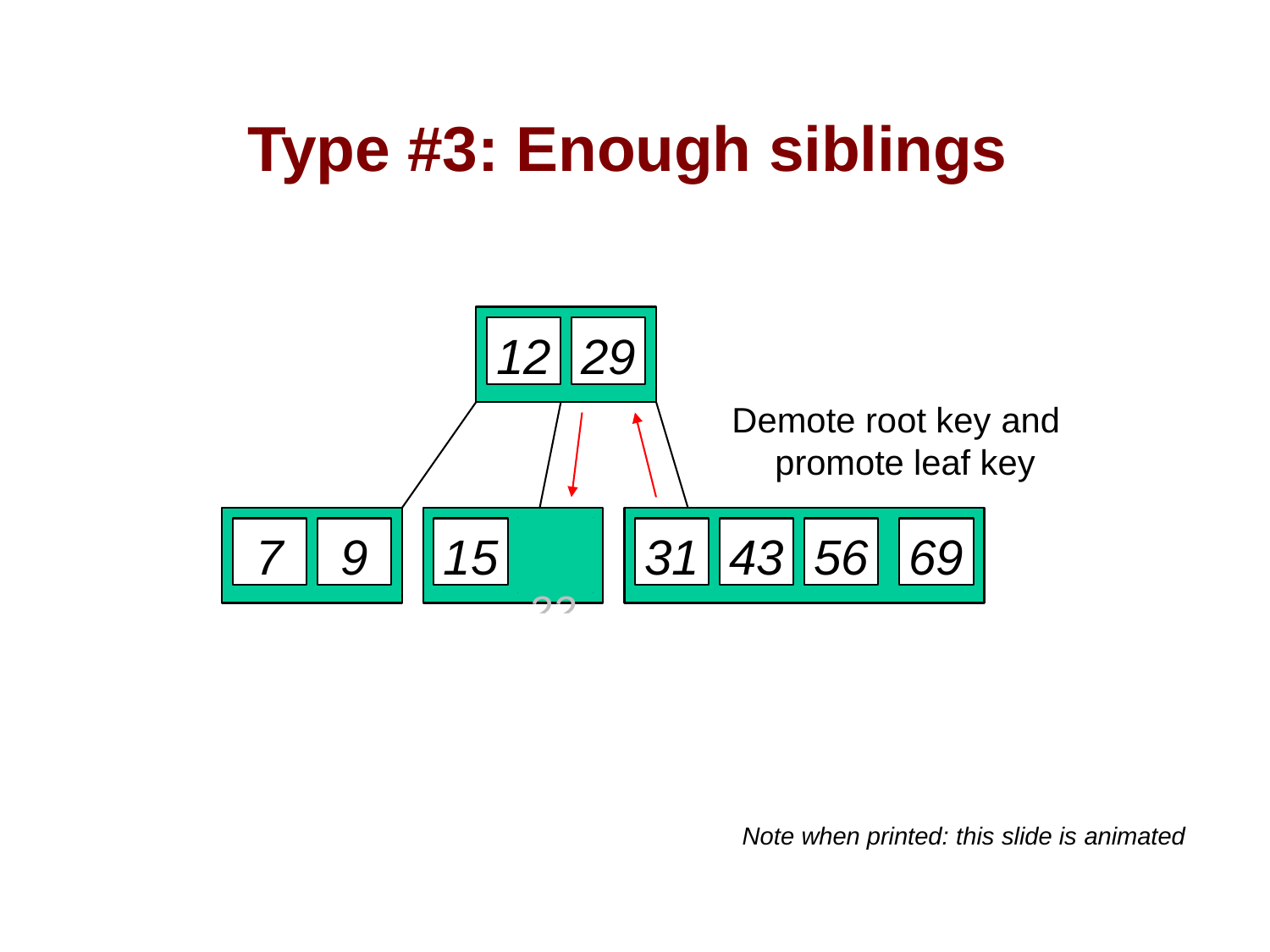

# Type #3: Enough siblings

12
29
Demote root key and  promote leaf key

7
9
15

31
43
56
69
2222

Delete 22
Note when printed: this slide is animated